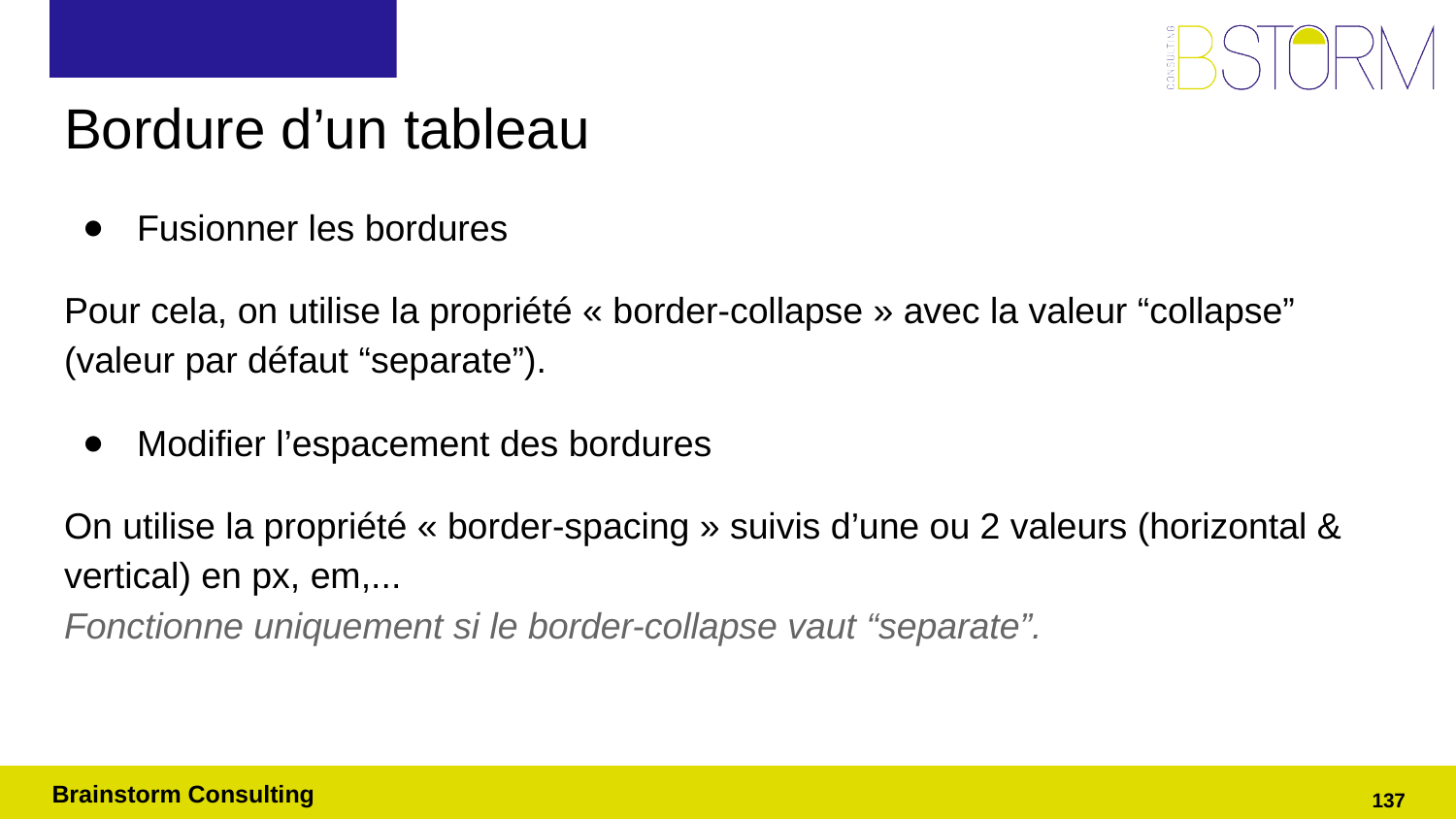

# Bordure d’un tableau
Fusionner les bordures
Pour cela, on utilise la propriété « border-collapse » avec la valeur “collapse” (valeur par défaut “separate”).
Modifier l’espacement des bordures
On utilise la propriété « border-spacing » suivis d’une ou 2 valeurs (horizontal & vertical) en px, em,...
Fonctionne uniquement si le border-collapse vaut “separate”.
137